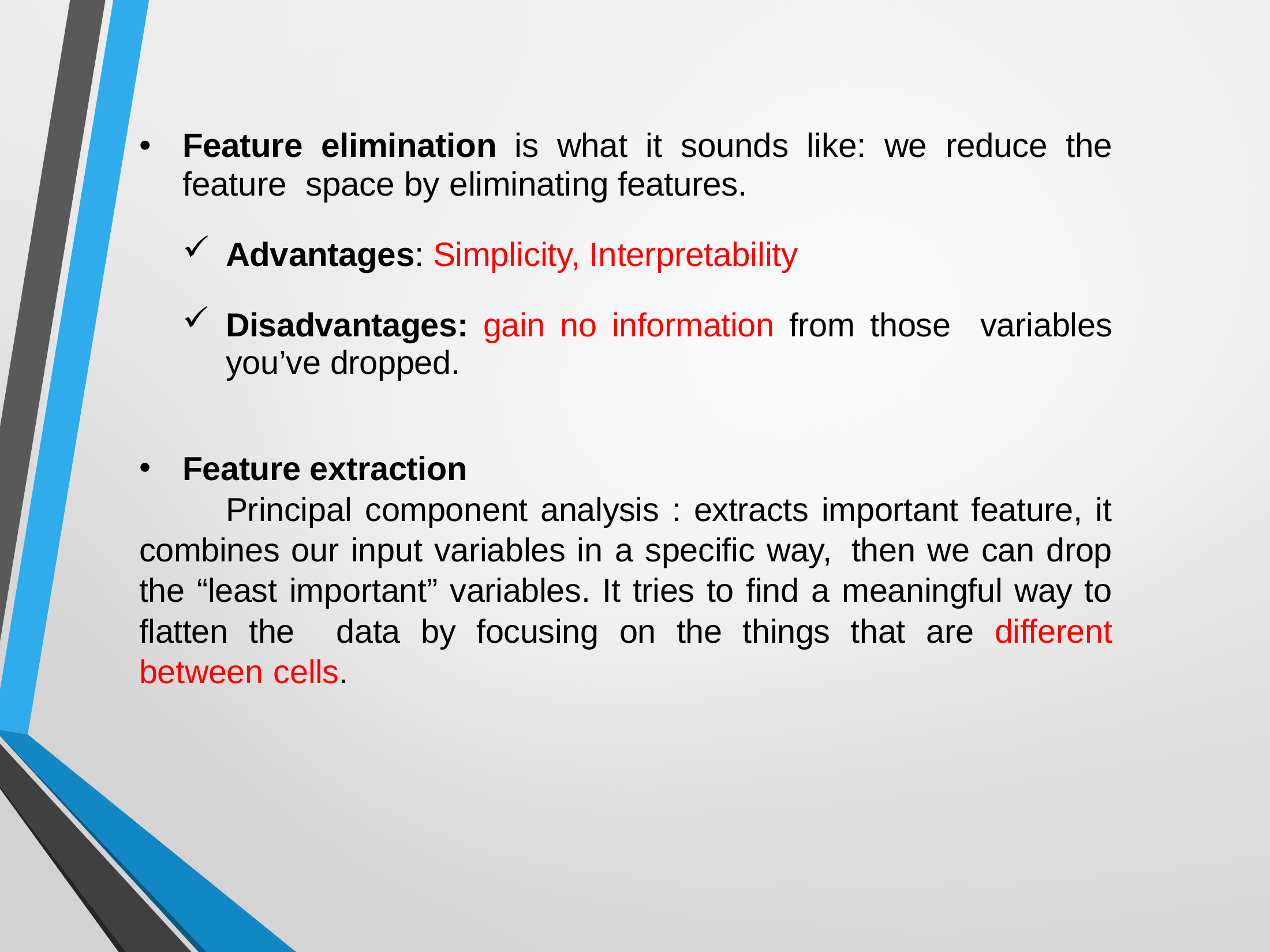

Feature elimination is what it sounds like: we reduce the feature  space by eliminating features.
Advantages: Simplicity, Interpretability
Disadvantages: gain no information from those  variables you’ve dropped.

Feature extraction
	Principal component analysis : extracts important feature, it combines our input variables in a specific way, 	then we can drop the “least important” variables. It tries to find a meaningful way to flatten the  data by focusing on the things that are different between cells.